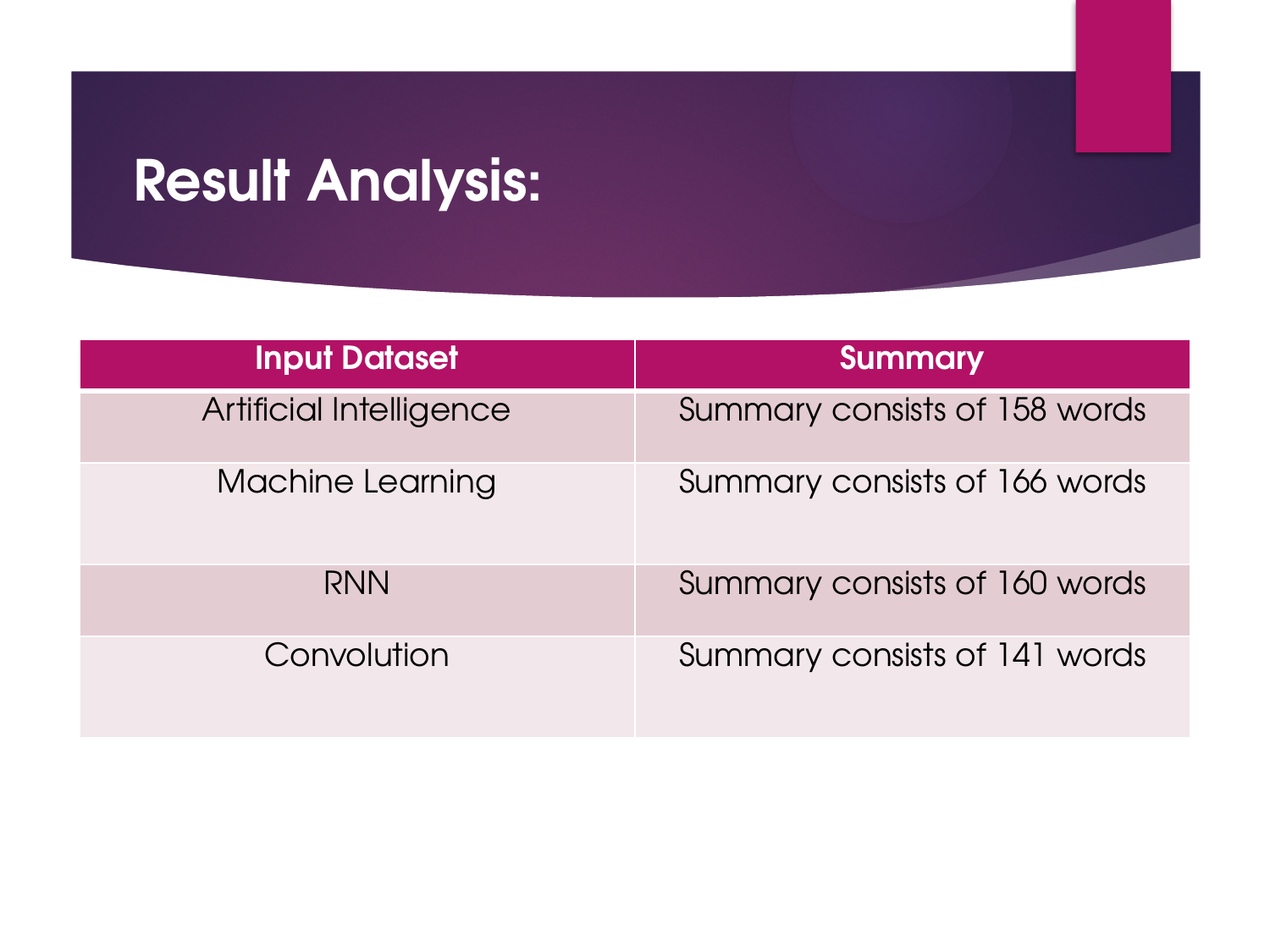

# Result Analysis:

| Input Dataset | Summary |
| --- | --- |
| Artificial Intelligence | Summary consists of 158 words |
| Machine Learning | Summary consists of 166 words |
| RNN | Summary consists of 160 words |
| Convolution | Summary consists of 141 words |